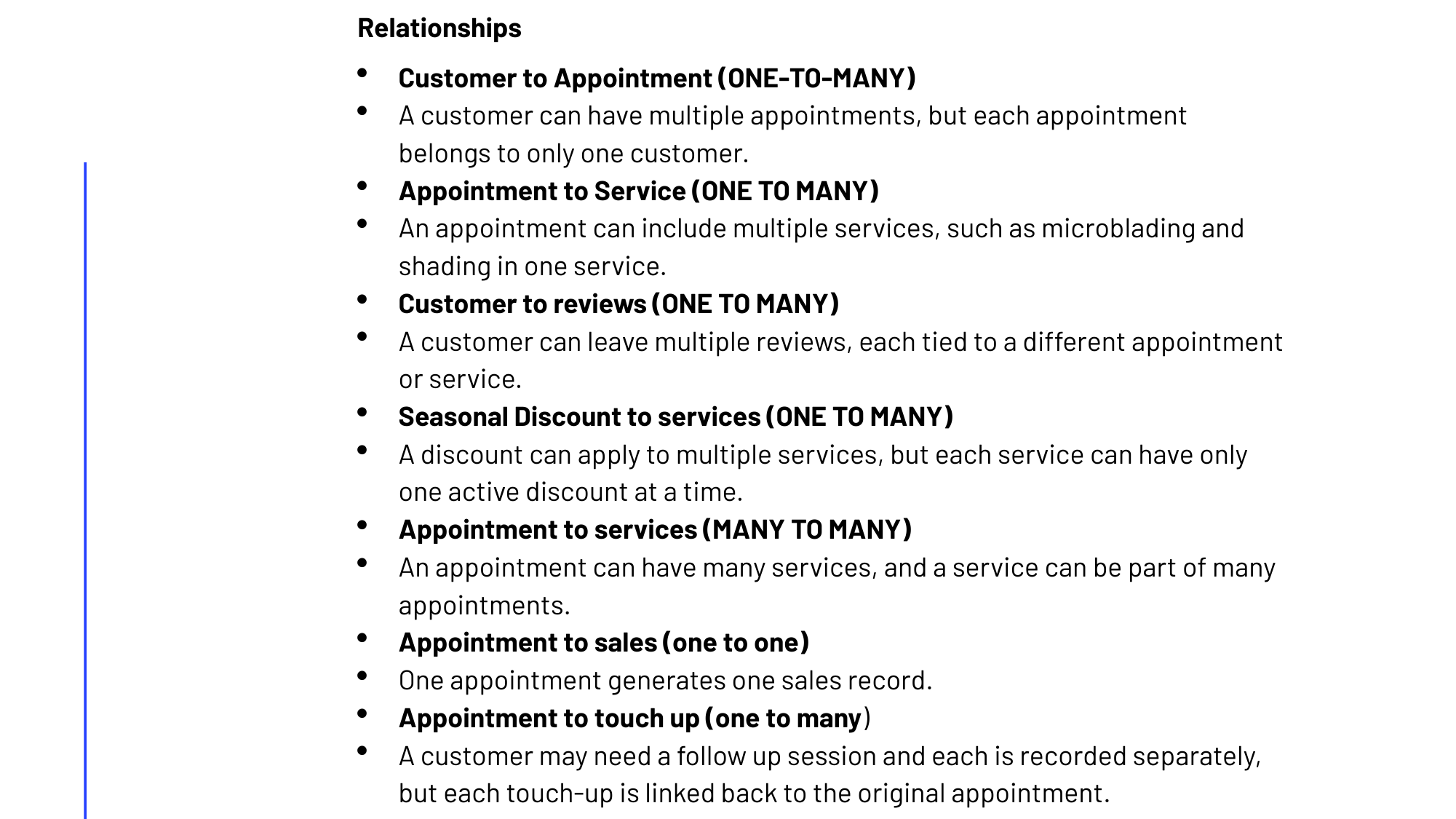

Relationships
Customer to Appointment (ONE-TO-MANY)
A customer can have multiple appointments, but each appointment belongs to only one customer.
Appointment to Service (ONE TO MANY)
An appointment can include multiple services, such as microblading and shading in one service.
Customer to reviews (ONE TO MANY)
A customer can leave multiple reviews, each tied to a different appointment or service.
Seasonal Discount to services (ONE TO MANY)
A discount can apply to multiple services, but each service can have only one active discount at a time.
Appointment to services (MANY TO MANY)
An appointment can have many services, and a service can be part of many appointments.
Appointment to sales (one to one)
One appointment generates one sales record.
Appointment to touch up (one to many)
A customer may need a follow up session and each is recorded separately, but each touch-up is linked back to the original appointment.